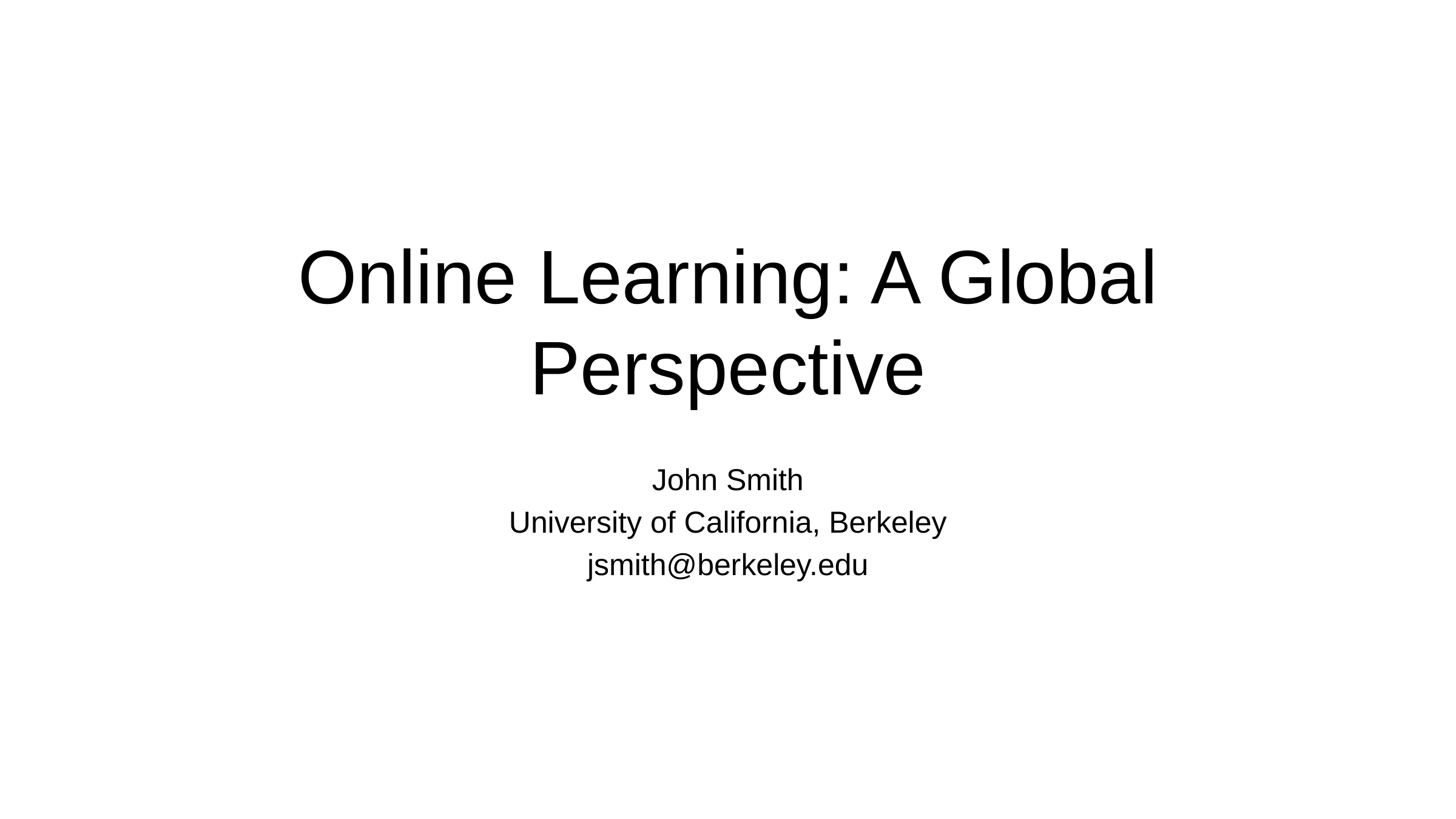

# Online Learning: A Global Perspective
John Smith
University of California, Berkeley
jsmith@berkeley.edu